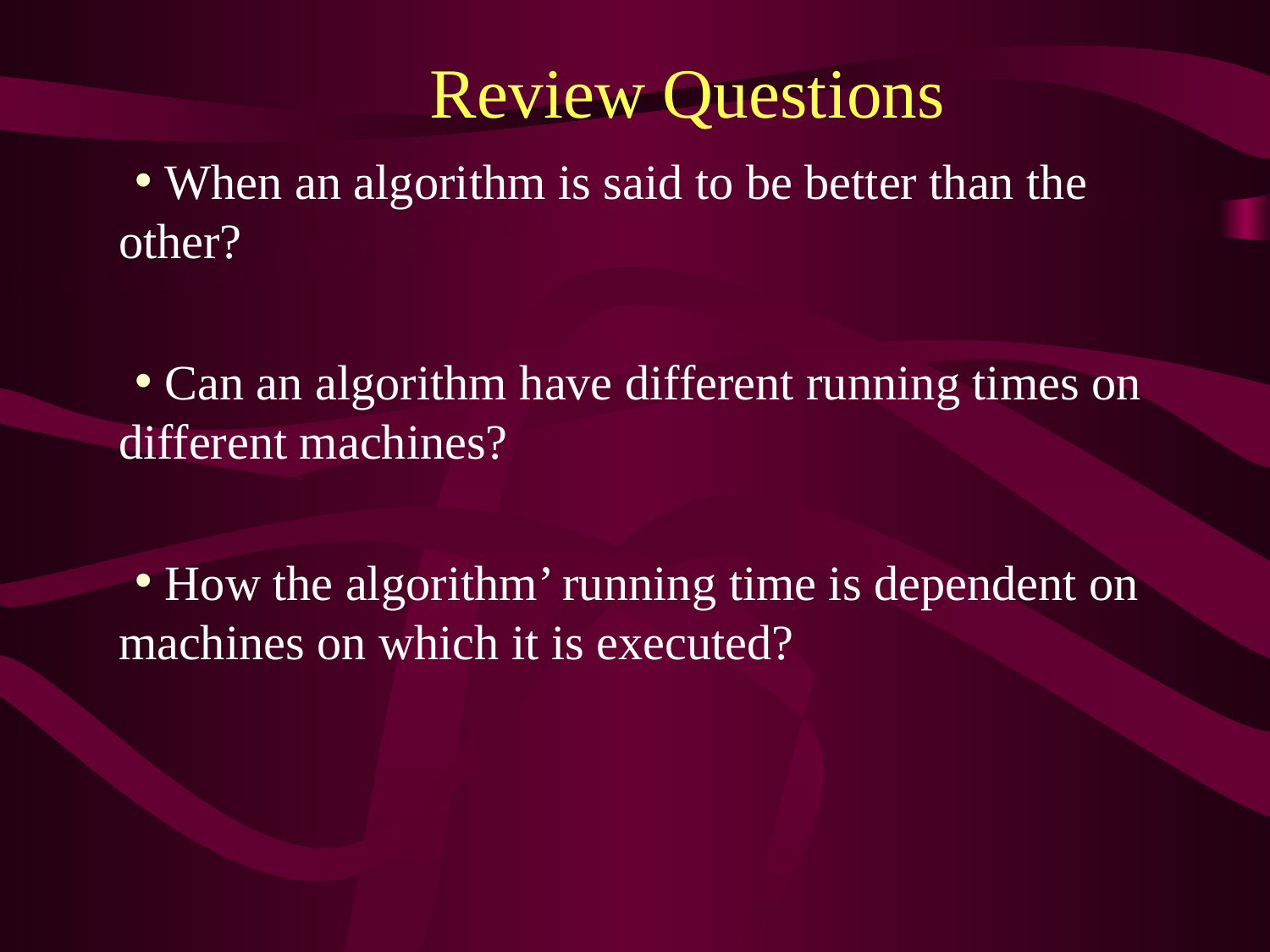

# Review Questions
 When an algorithm is said to be better than the  other?

 Can an algorithm have different running times on different machines?

 How the algorithm’ running time is dependent on machines on which it is executed?